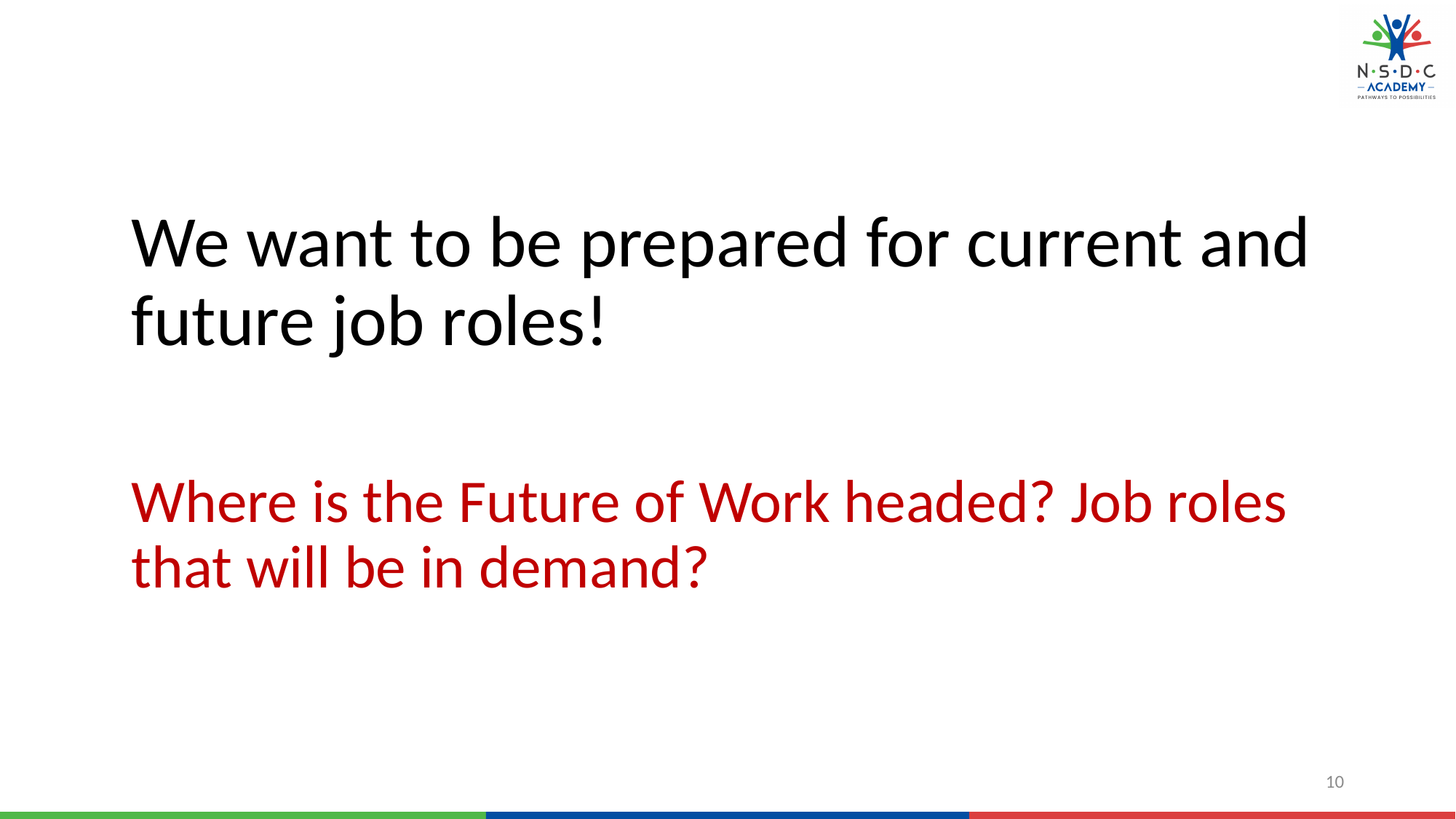

We want to be prepared for current and future job roles!

Where is the Future of Work headed? Job roles that will be in demand?
10